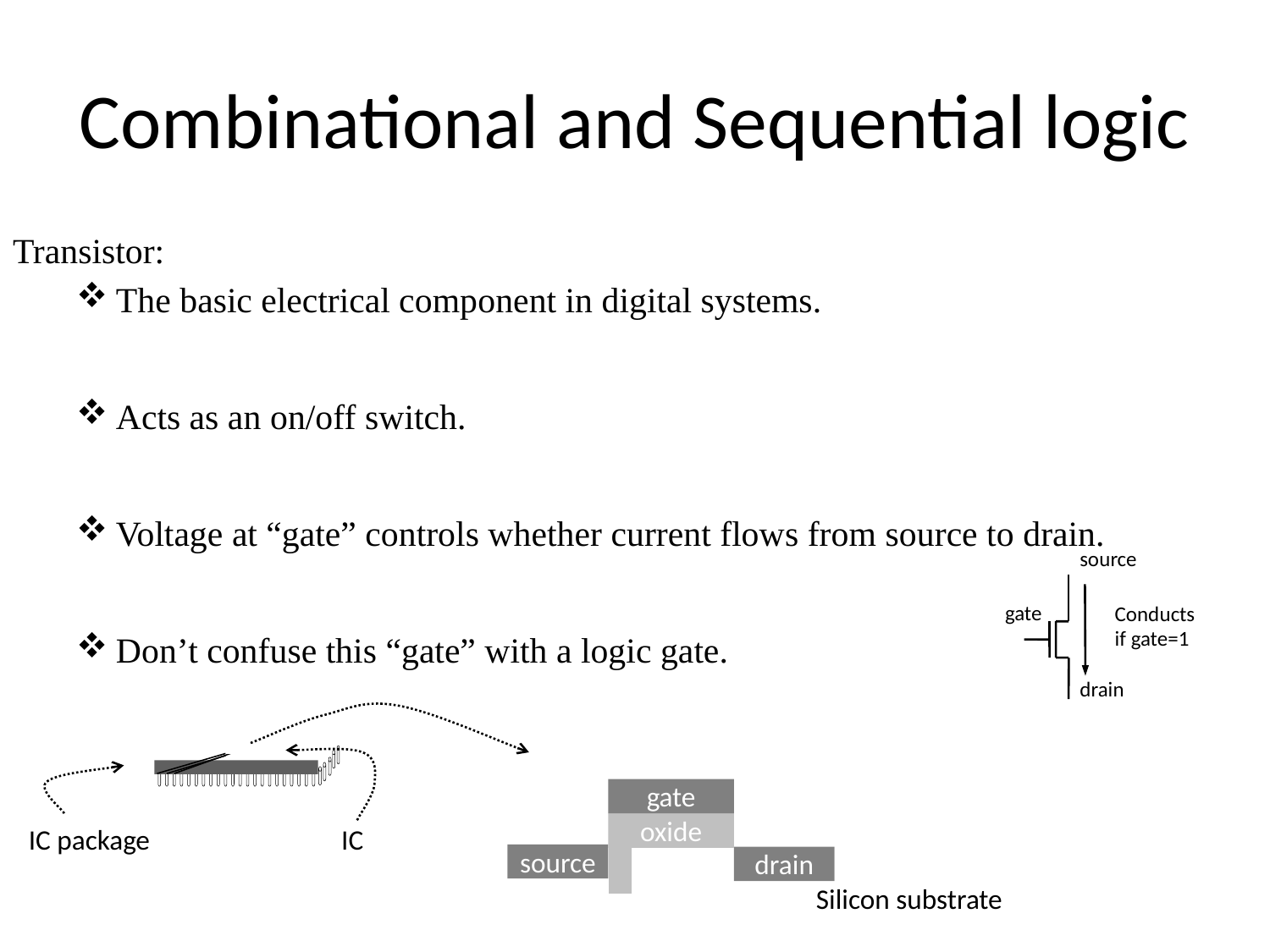

# Combinational and Sequential logic
Transistor:
The basic electrical component in digital systems.

Acts as an on/off switch.

Voltage at “gate” controls whether current flows from source to drain.

Don’t confuse this “gate” with a logic gate.

source

gate
Conducts
if gate=1

drain

gate
oxide
IC package
IC

source

channel
drain

Silicon substrate